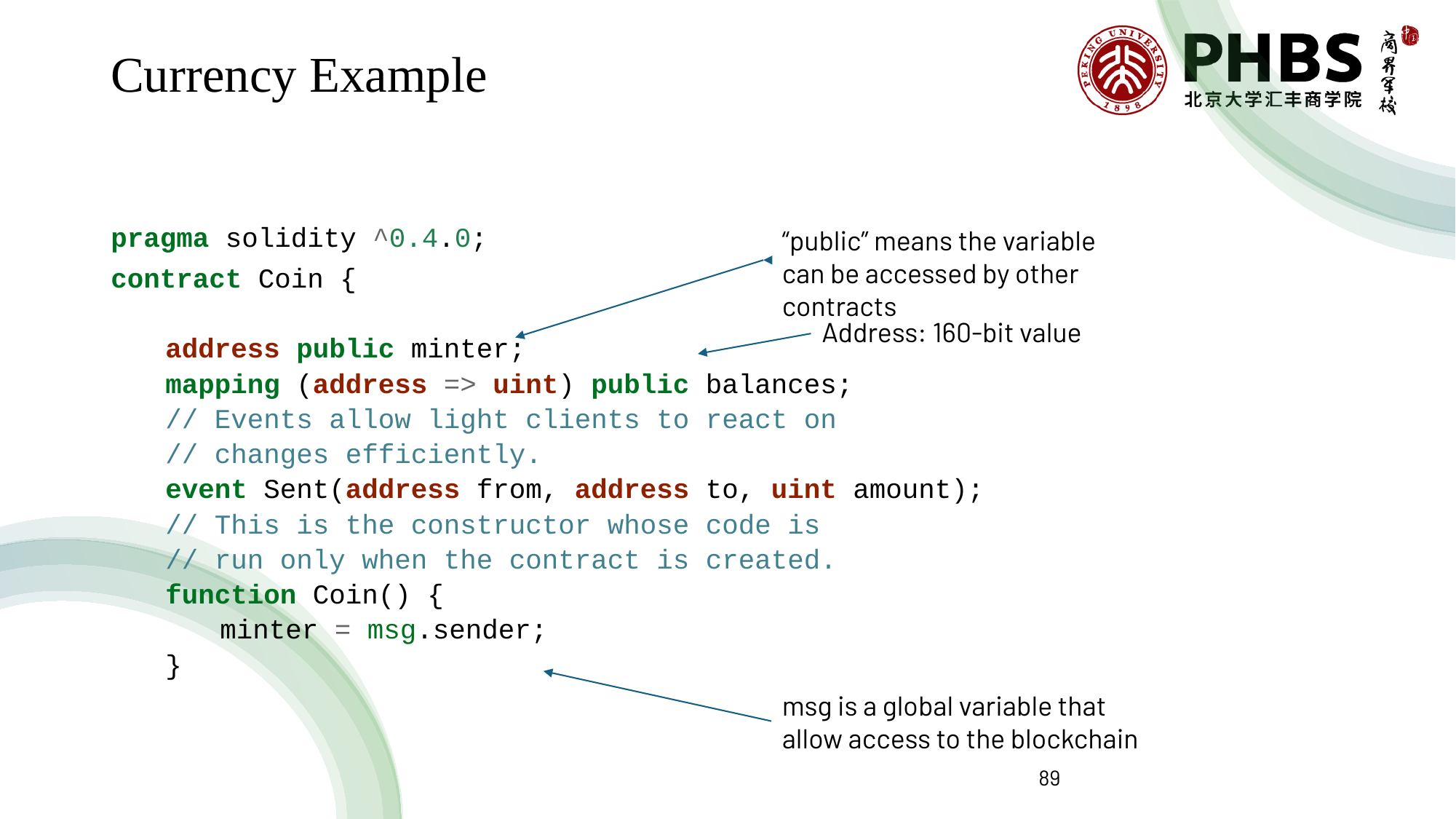

# Currency Example
pragma solidity ^0.4.0;
contract Coin {

address public minter;
mapping (address => uint) public balances;
// Events allow light clients to react on
// changes efficiently.
event Sent(address from, address to, uint amount);
// This is the constructor whose code is
// run only when the contract is created.
function Coin() {
minter = msg.sender;
}
“public” means the variable can be accessed by other contracts
Address: 160-bit value
msg is a global variable that allow access to the blockchain

89